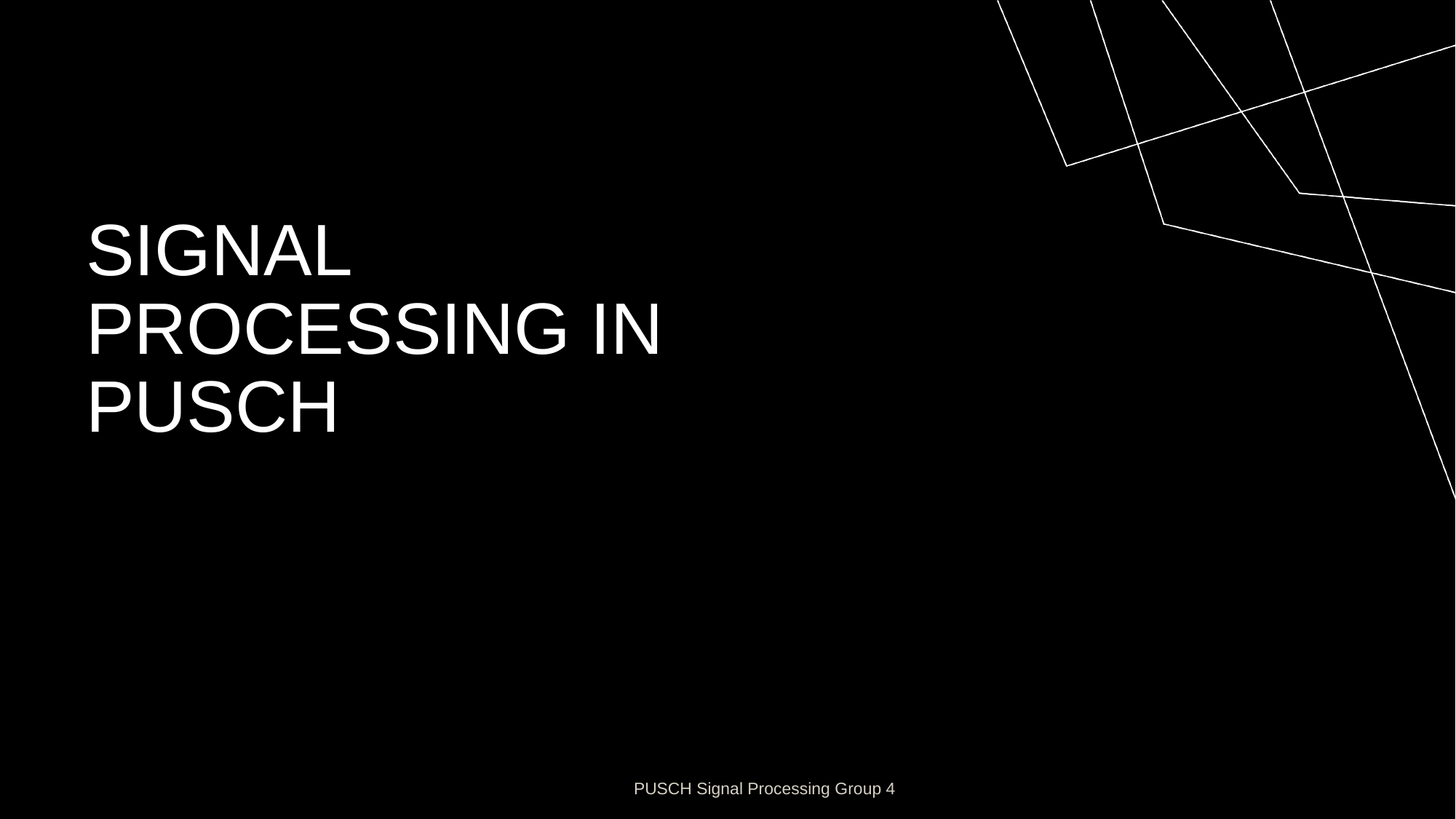

# Signal processing in pusch
PUSCH Signal Processing Group 4